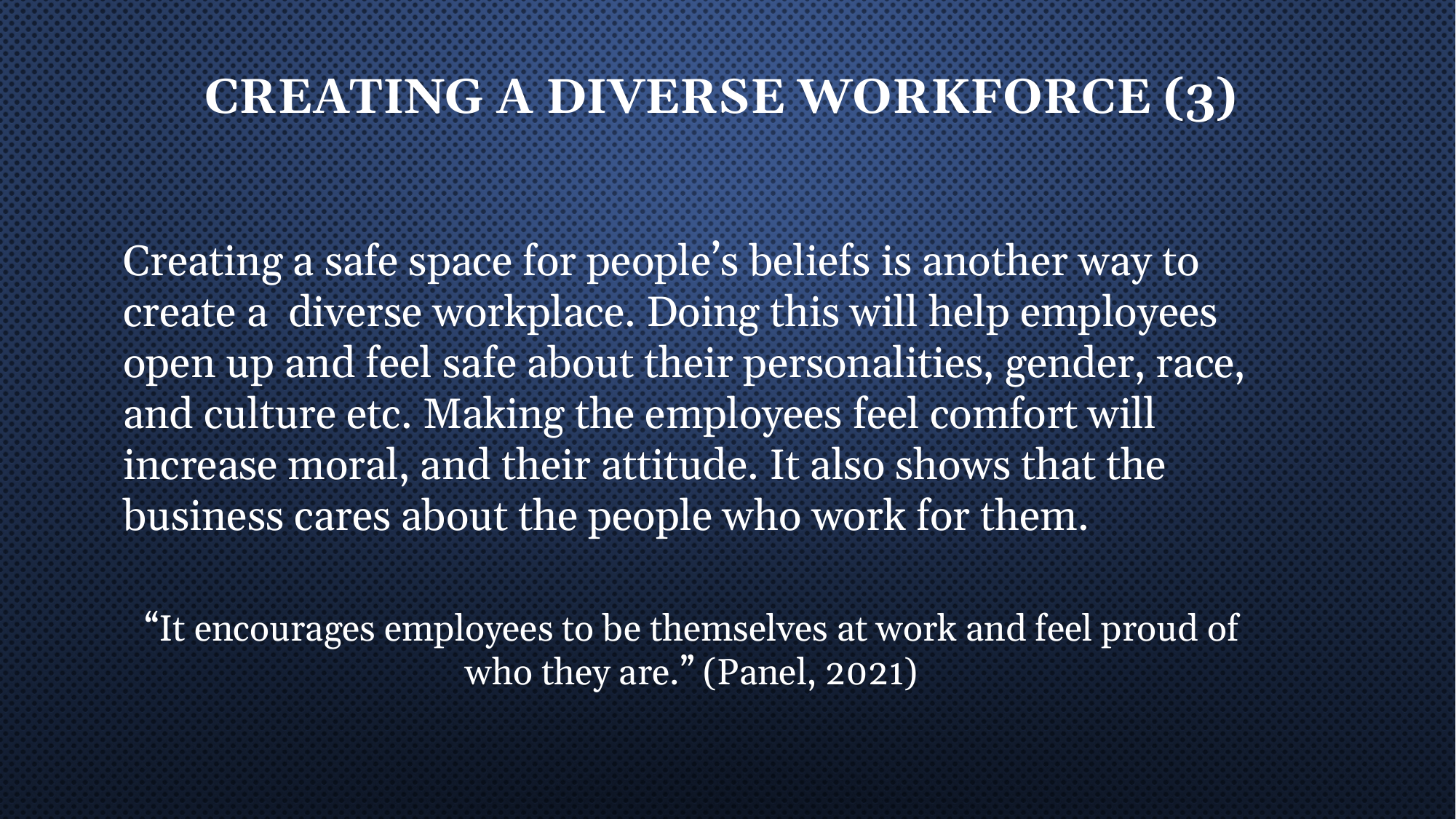

# Creating a Diverse Workforce (3)
Creating a safe space for people’s beliefs is another way to create a  diverse workplace. Doing this will help employees open up and feel safe about their personalities, gender, race, and culture etc. Making the employees feel comfort will increase moral, and their attitude. It also shows that the business cares about the people who work for them.

“It encourages employees to be themselves at work and feel proud of who they are.” (Panel, 2021)